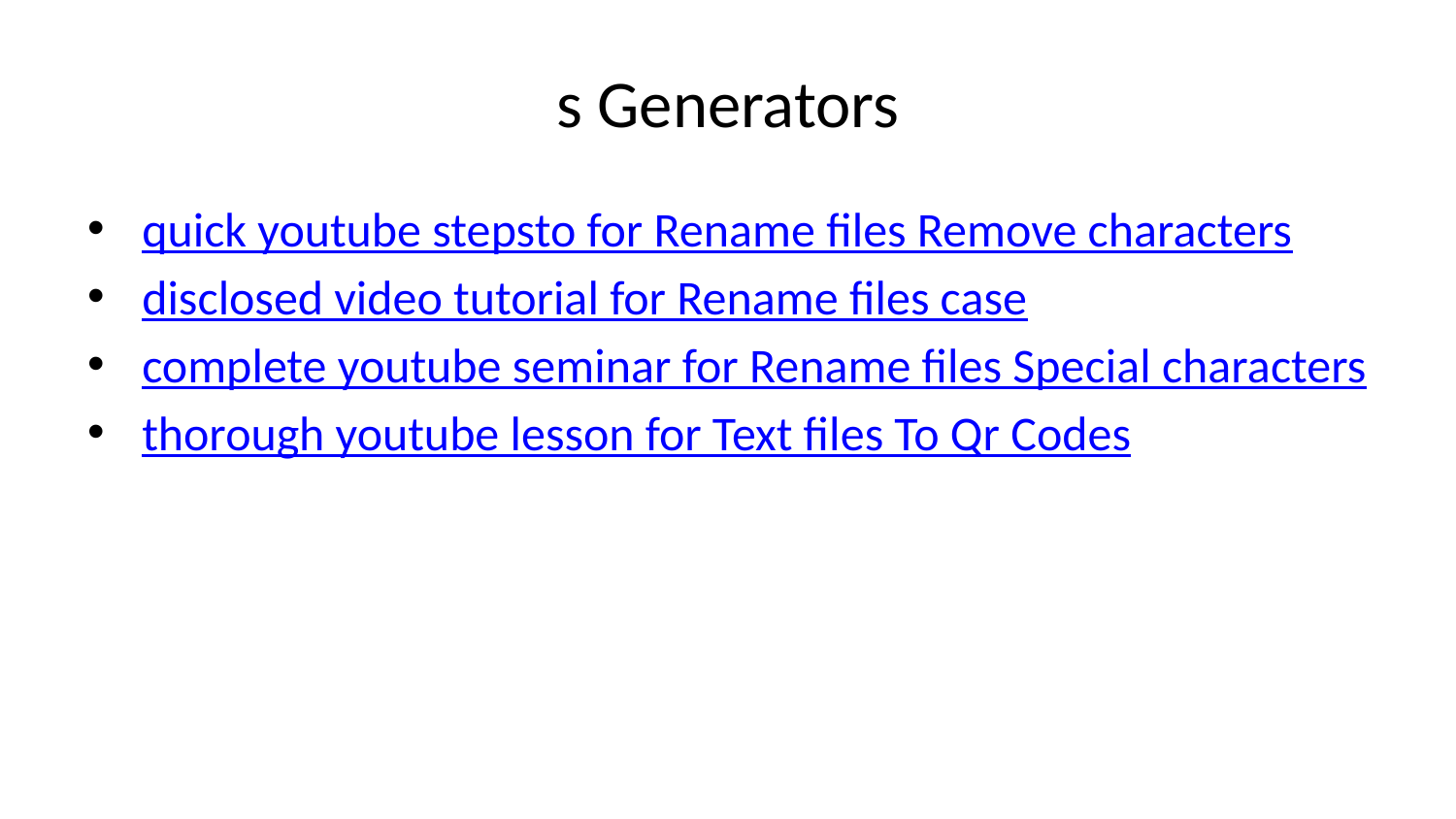

# s Generators
quick youtube stepsto for Rename files Remove characters
disclosed video tutorial for Rename files case
complete youtube seminar for Rename files Special characters
thorough youtube lesson for Text files To Qr Codes